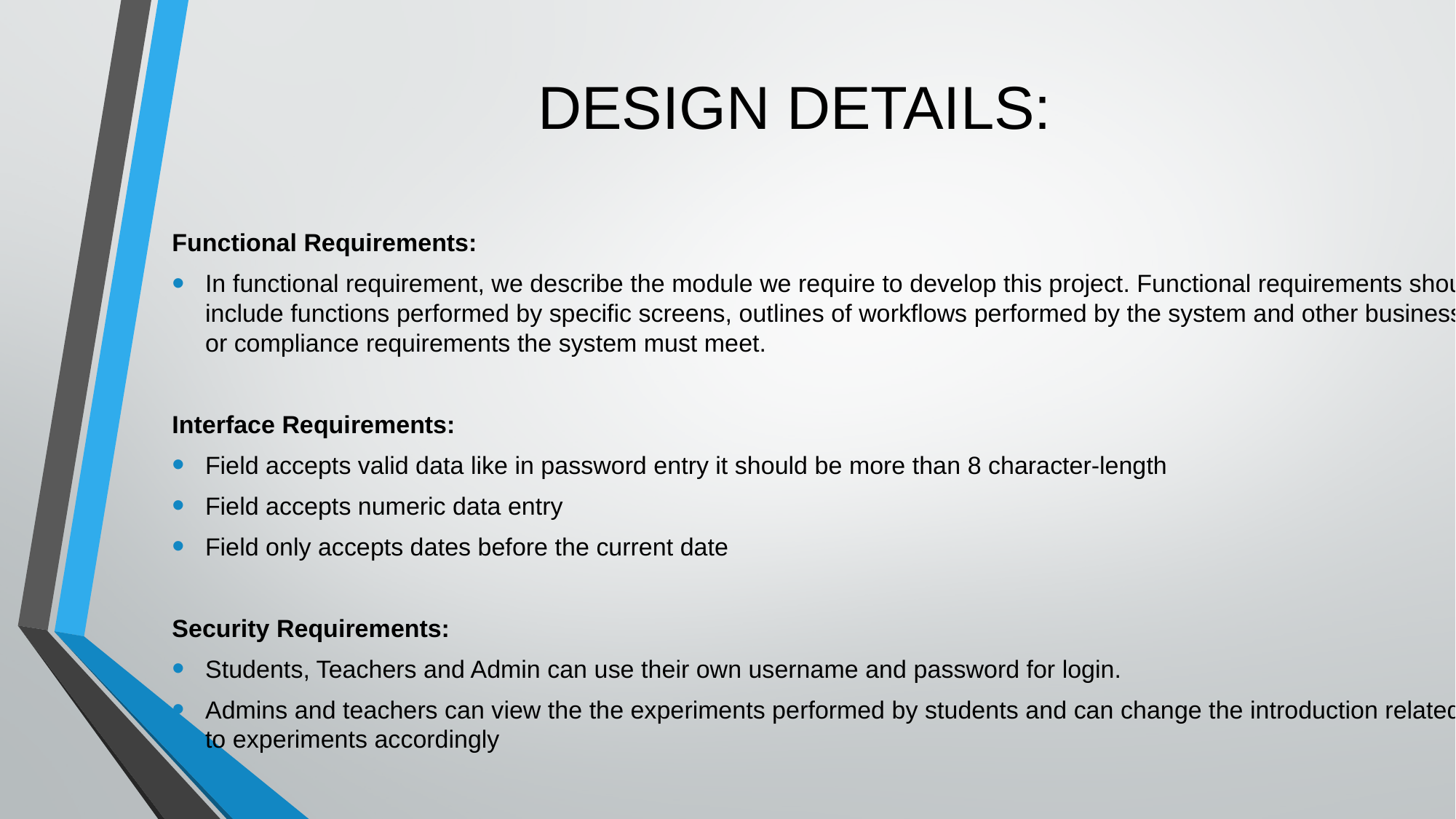

# DESIGN DETAILS:
Functional Requirements:
In functional requirement, we describe the module we require to develop this project. Functional requirements should include functions performed by specific screens, outlines of workflows performed by the system and other business or compliance requirements the system must meet.

Interface Requirements:
Field accepts valid data like in password entry it should be more than 8 character-length
Field accepts numeric data entry
Field only accepts dates before the current date

Security Requirements:
Students, Teachers and Admin can use their own username and password for login.
Admins and teachers can view the the experiments performed by students and can change the introduction related to experiments accordingly